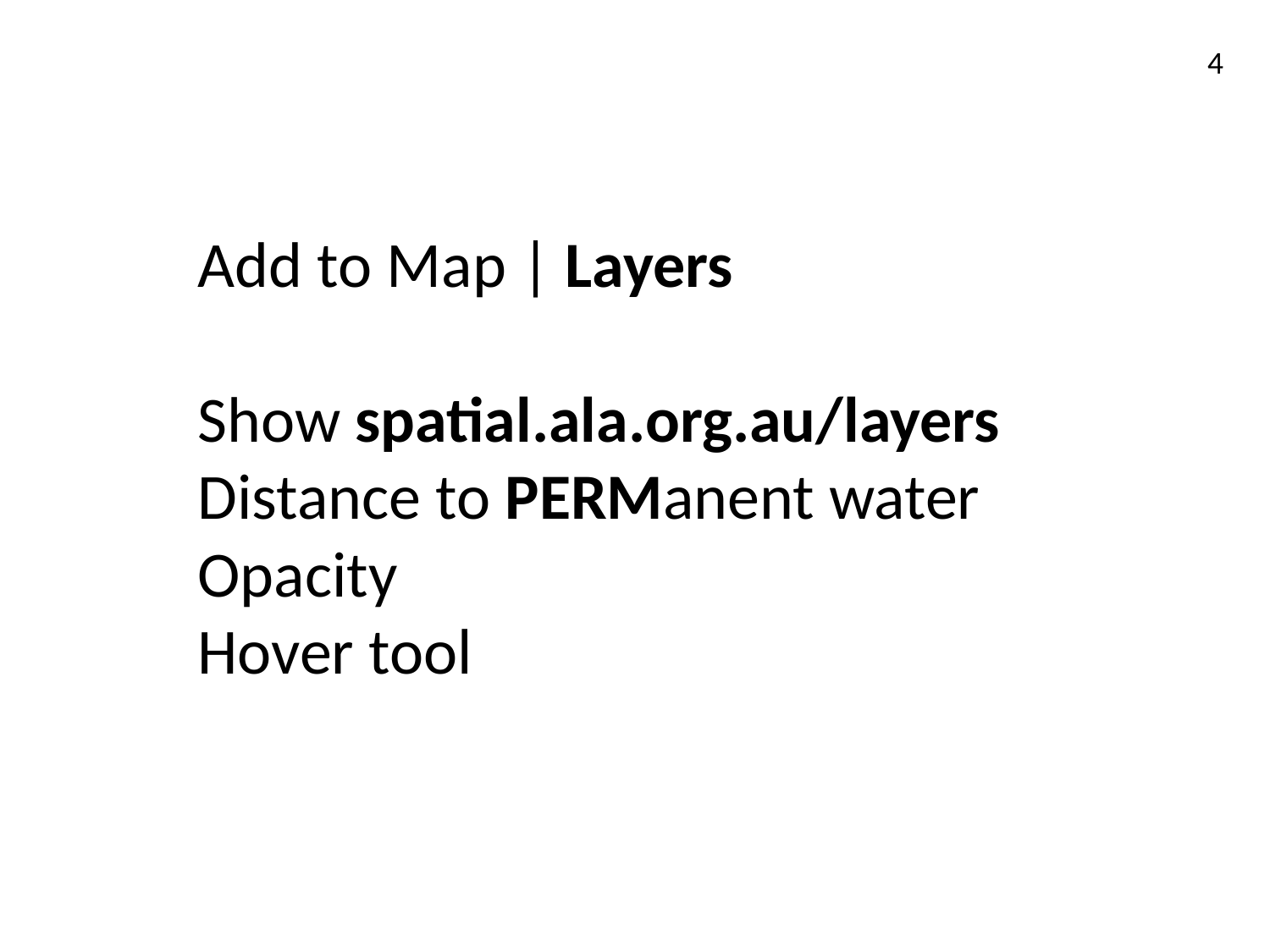

4
Add to Map | Layers
Show spatial.ala.org.au/layers
Distance to PERManent water
Opacity
Hover tool